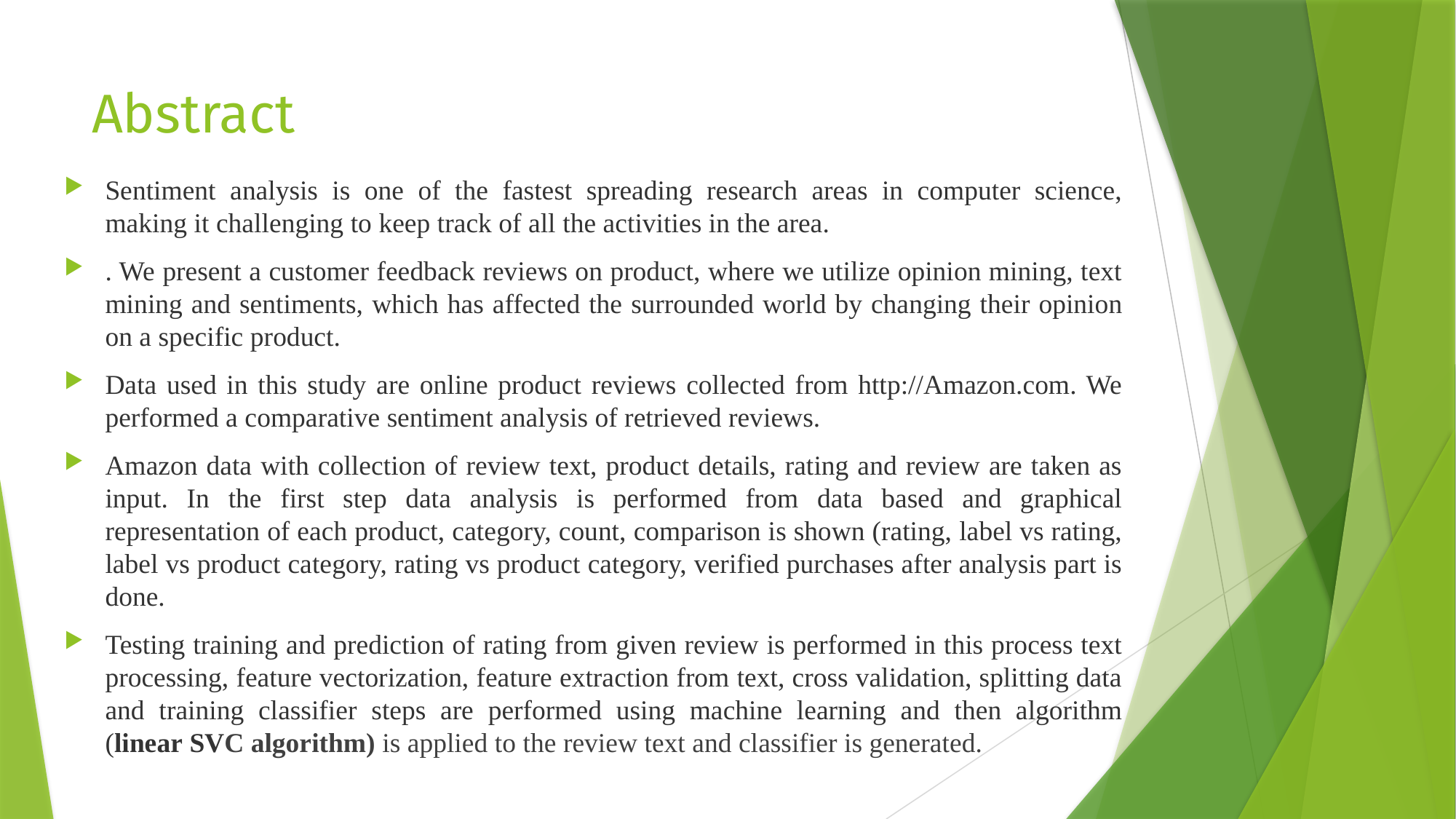

# Abstract
Sentiment analysis is one of the fastest spreading research areas in computer science, making it challenging to keep track of all the activities in the area.
. We present a customer feedback reviews on product, where we utilize opinion mining, text mining and sentiments, which has affected the surrounded world by changing their opinion on a specific product.
Data used in this study are online product reviews collected from http://Amazon.com. We performed a comparative sentiment analysis of retrieved reviews.
Amazon data with collection of review text, product details, rating and review are taken as input. In the first step data analysis is performed from data based and graphical representation of each product, category, count, comparison is shown (rating, label vs rating, label vs product category, rating vs product category, verified purchases after analysis part is done.
Testing training and prediction of rating from given review is performed in this process text processing, feature vectorization, feature extraction from text, cross validation, splitting data and training classifier steps are performed using machine learning and then algorithm (linear SVC algorithm) is applied to the review text and classifier is generated.